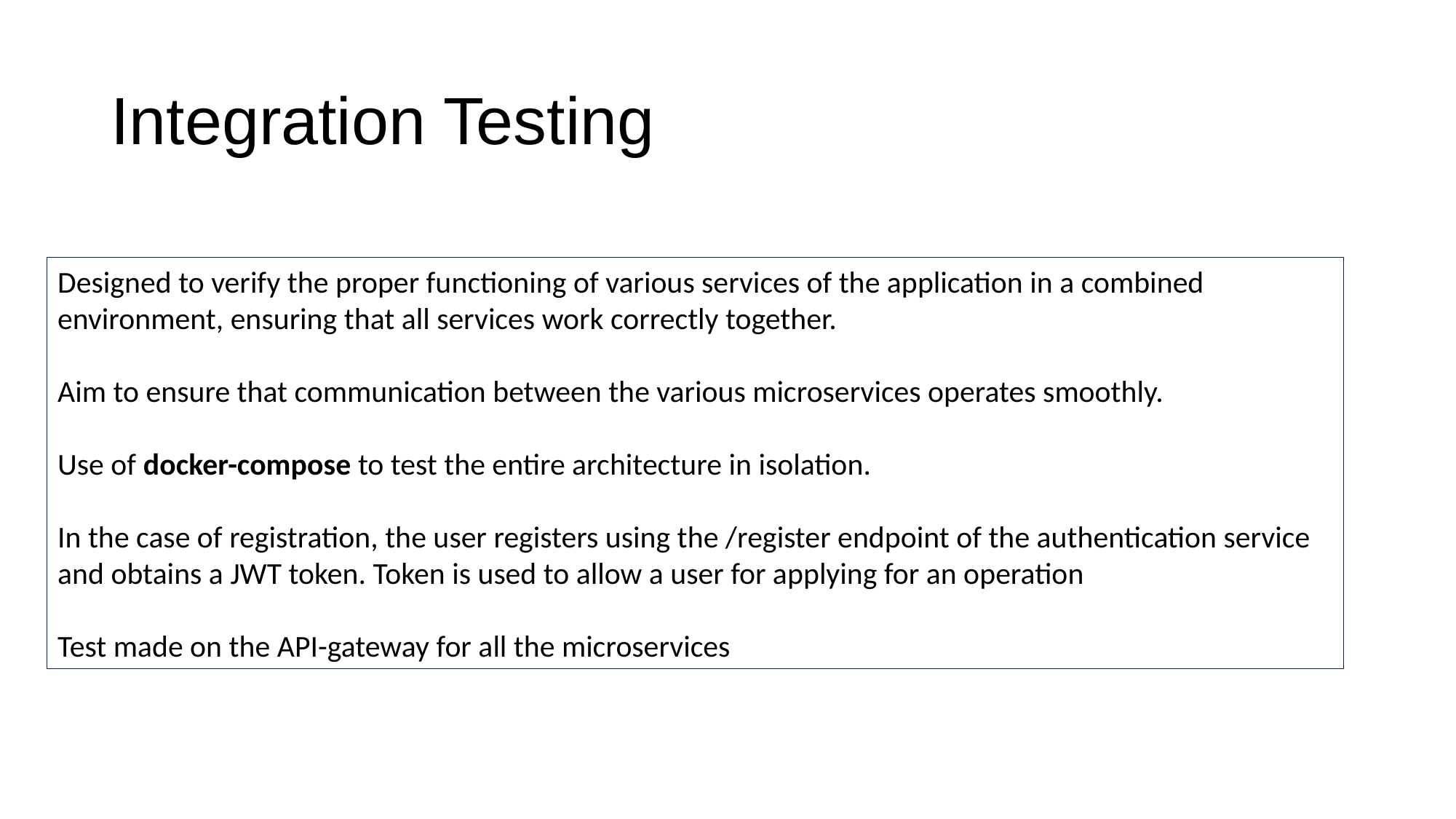

# Integration Testing
Designed to verify the proper functioning of various services of the application in a combined environment, ensuring that all services work correctly together.

Aim to ensure that communication between the various microservices operates smoothly.

Use of docker-compose to test the entire architecture in isolation.

In the case of registration, the user registers using the /register endpoint of the authentication service and obtains a JWT token. Token is used to allow a user for applying for an operation

Test made on the API-gateway for all the microservices